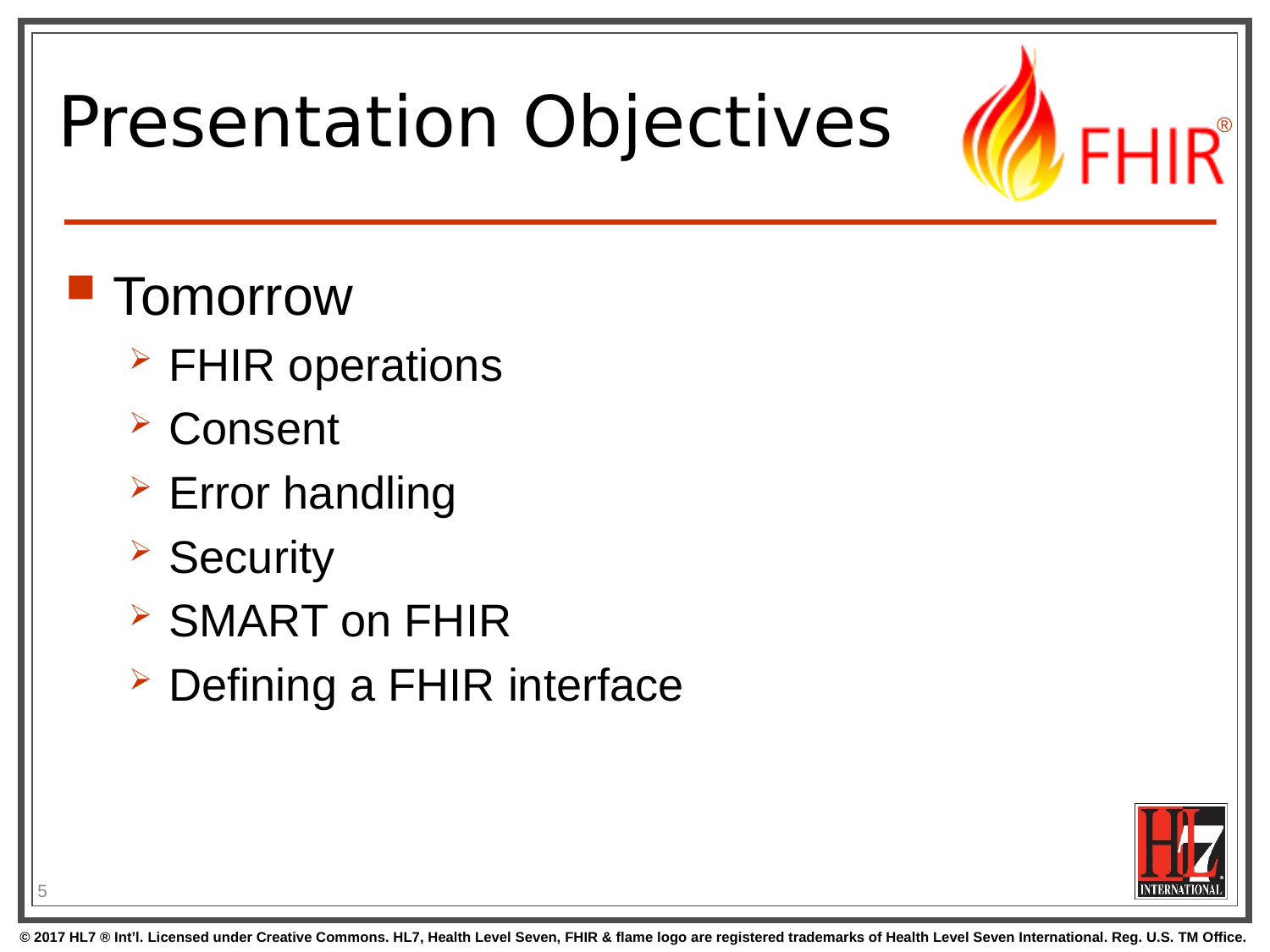

# Presentation Objectives
Tomorrow
FHIR operations
Consent
Error handling
Security
SMART on FHIR
Defining a FHIR interface
5